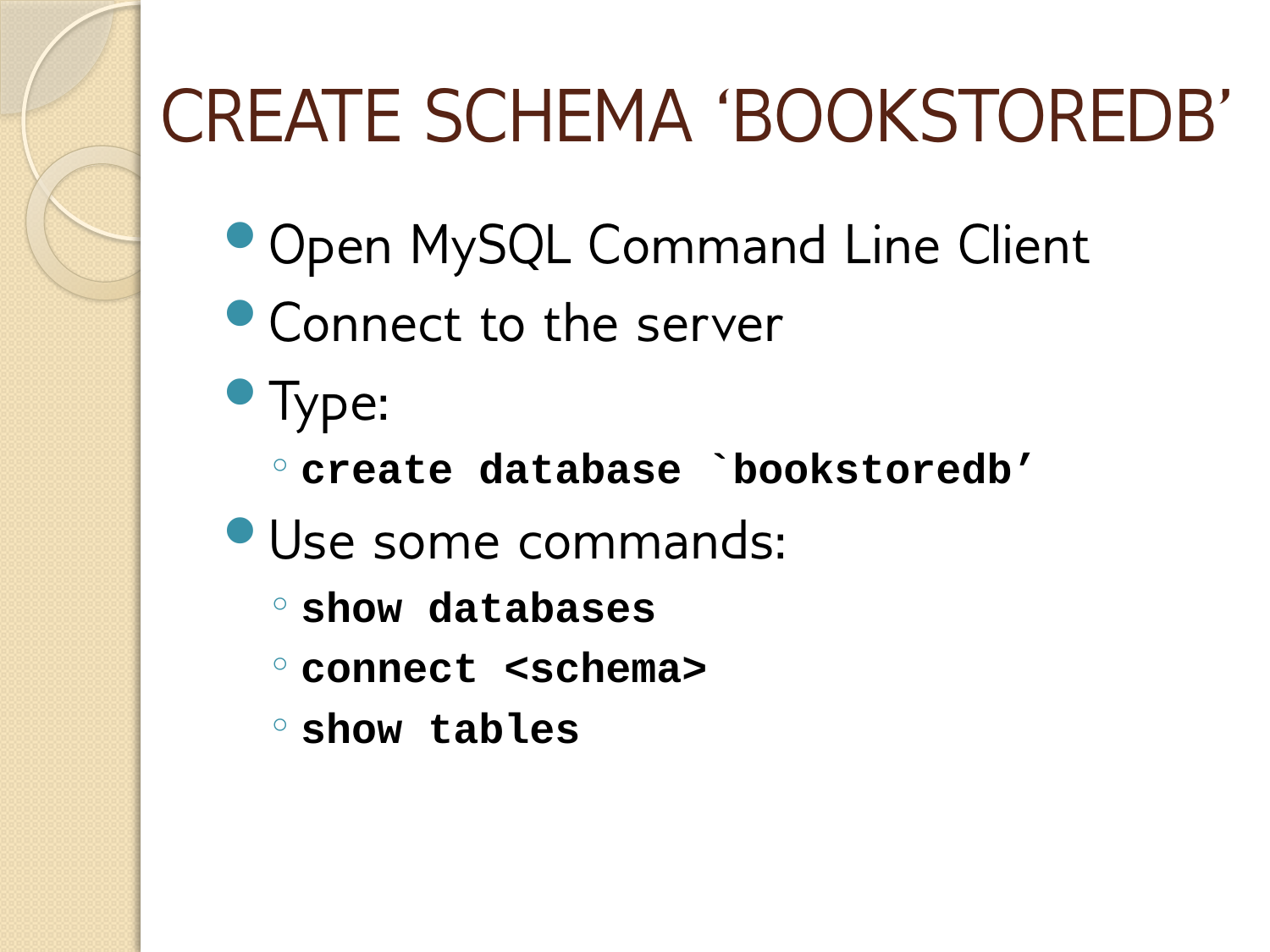

# CREATE SCHEMA ‘BOOKSTOREDB’
Open MySQL Command Line Client
Connect to the server
Type:
create database `bookstoredb’
Use some commands:
show databases
connect <schema>
show tables